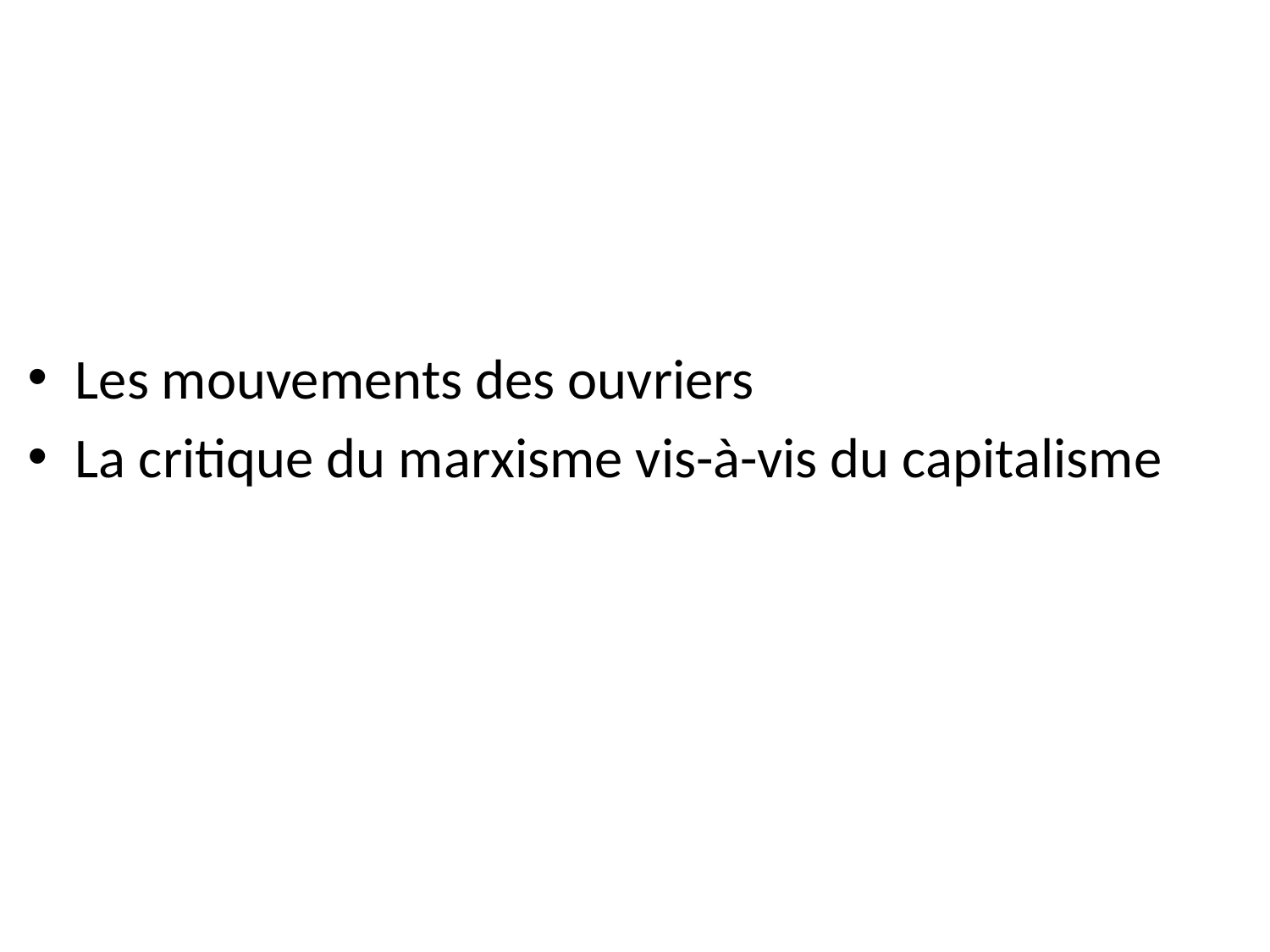

#
Les mouvements des ouvriers
La critique du marxisme vis-à-vis du capitalisme